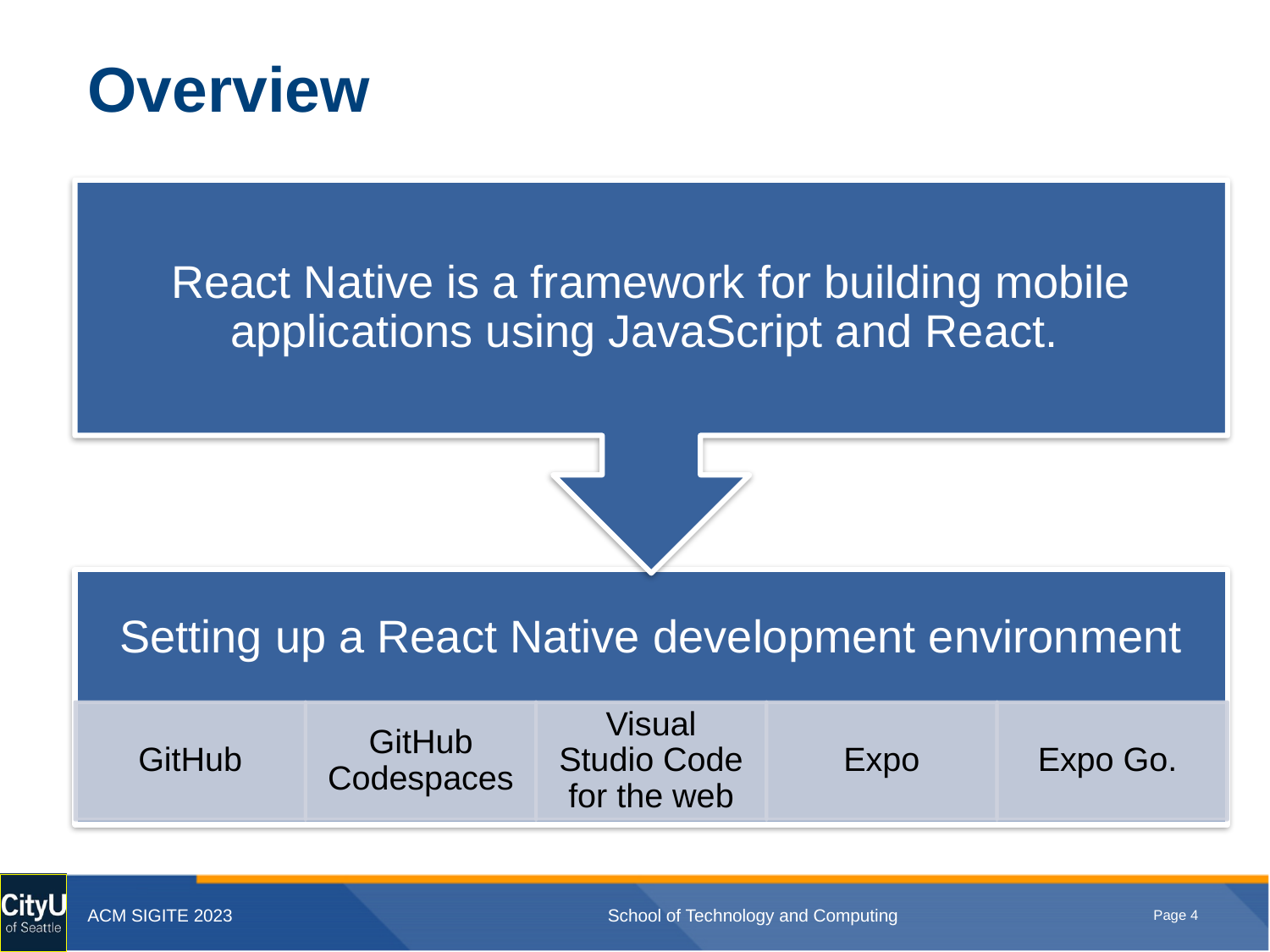

# Overview
Setting up a React Native development environment
GitHub
GitHub Codespaces
Visual Studio Code for the web
Expo
Expo Go.
React Native is a framework for building mobile applications using JavaScript and React.